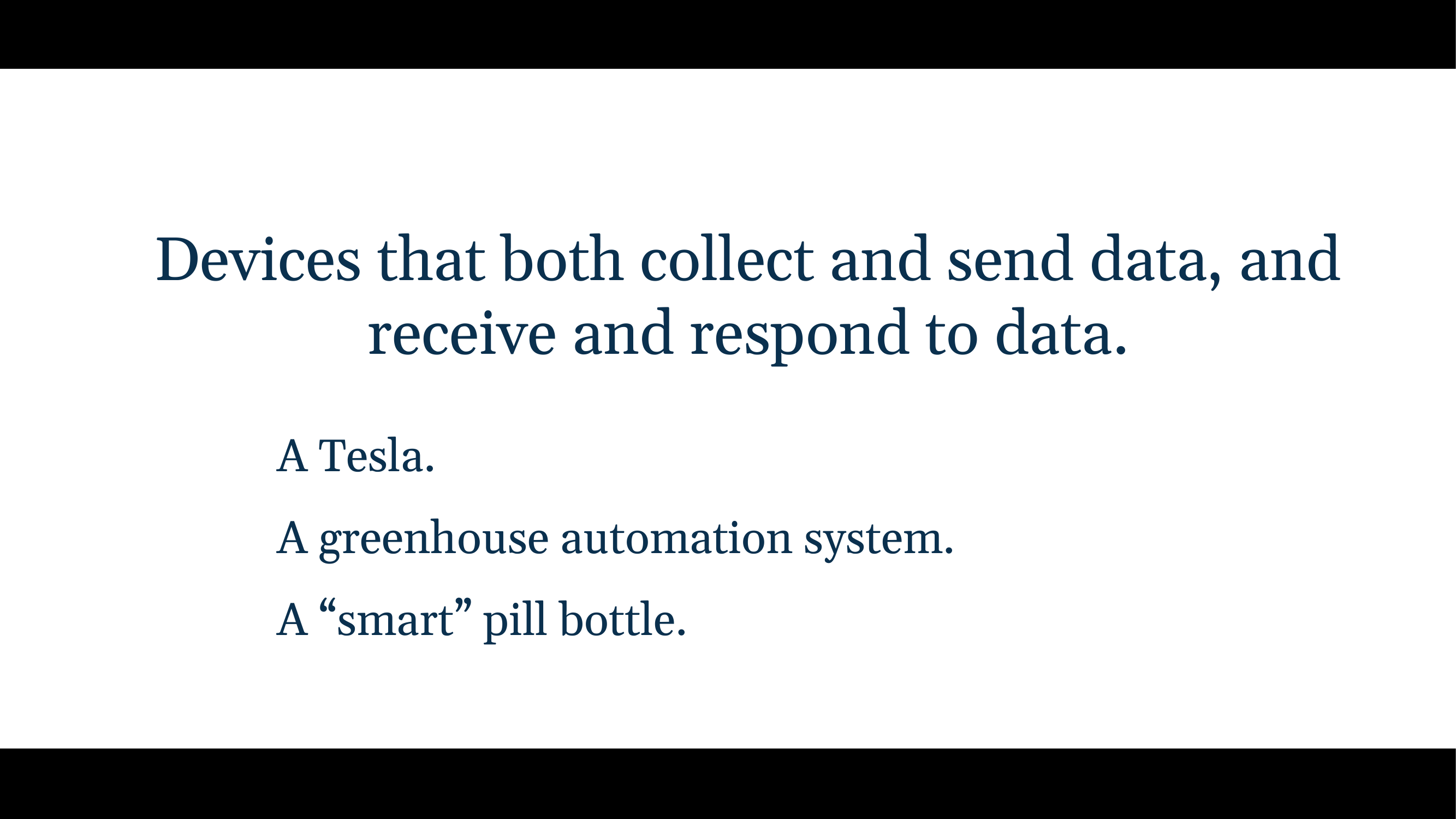

# Devices that both collect and send data, and receive and respond to data.

A Tesla.
A greenhouse automation system.
A “smart” pill bottle.